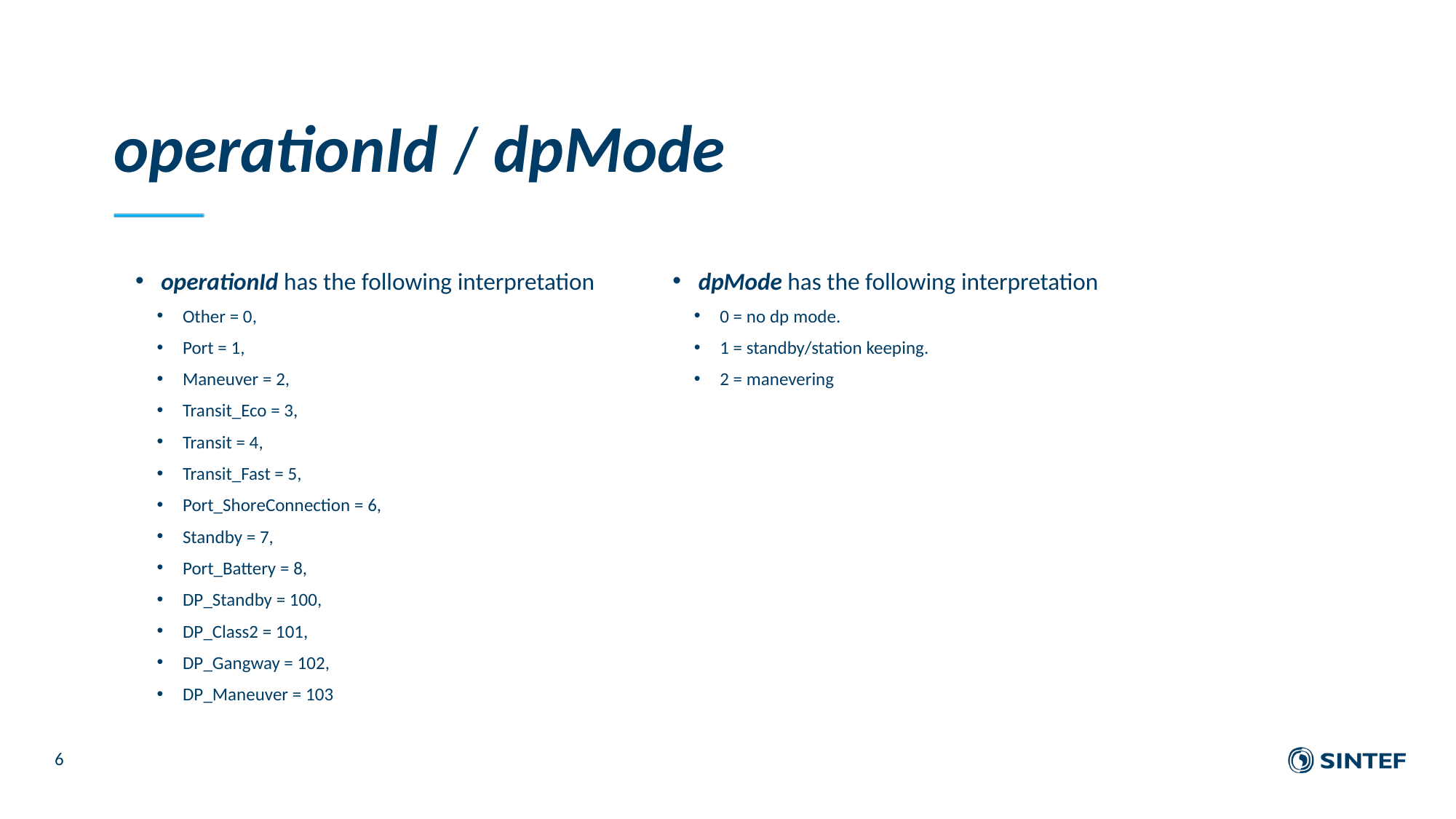

# operationId / dpMode
operationId has the following interpretation
Other = 0,
Port = 1,
Maneuver = 2,
Transit_Eco = 3,
Transit = 4,
Transit_Fast = 5,
Port_ShoreConnection = 6,
Standby = 7,
Port_Battery = 8,
DP_Standby = 100,
DP_Class2 = 101,
DP_Gangway = 102,
DP_Maneuver = 103

dpMode has the following interpretation
0 = no dp mode.
1 = standby/station keeping.
2 = manevering

6